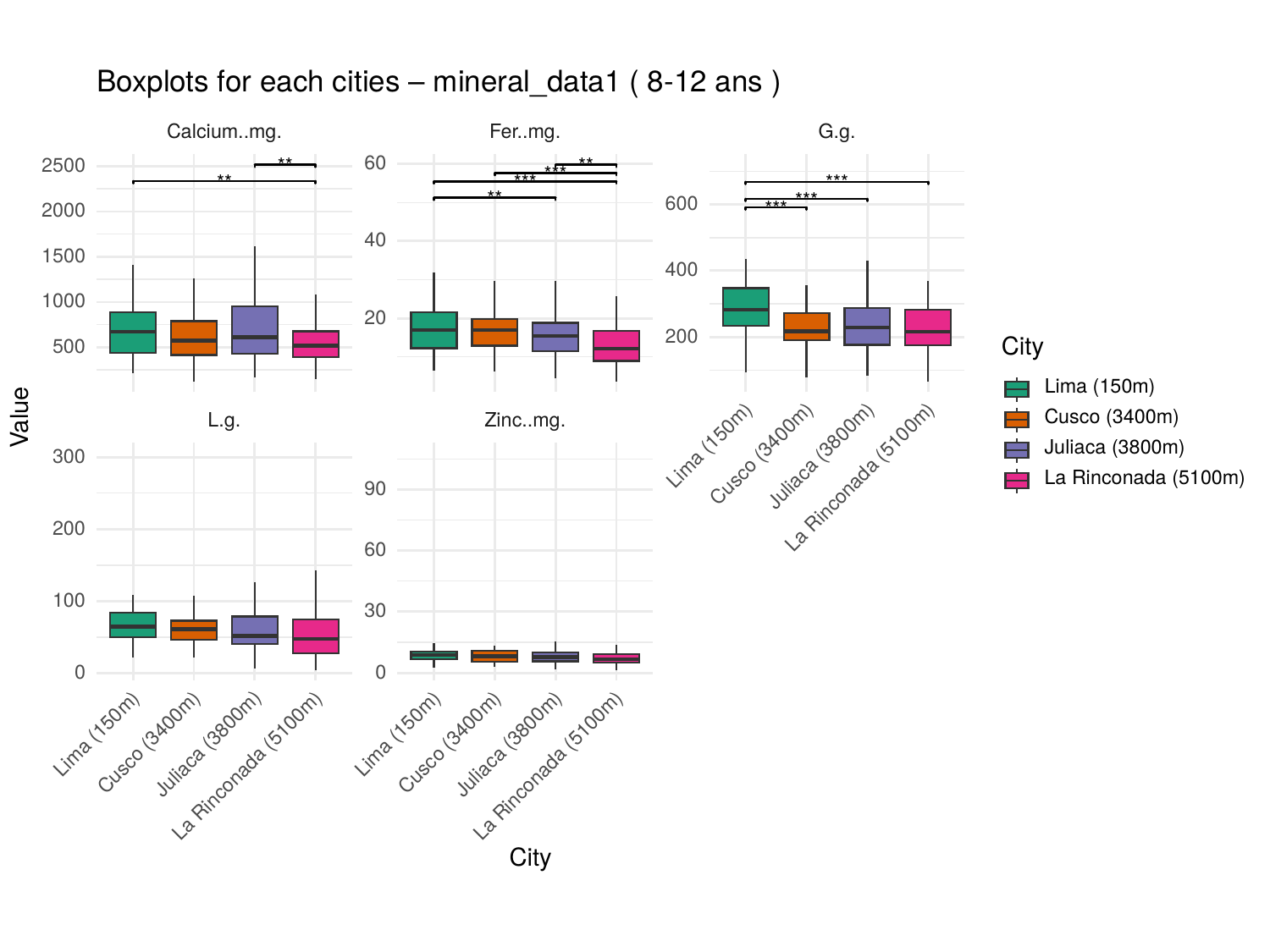

Boxplots for each cities – mineral_data1 ( 8-12 ans )
Calcium..mg.
G.g.
Fer..mg.

60
2500
**
**

***

**
***
***

**
600

***

2000

***

40

1500

400

1000

20

200

City

500

Lima (150m)

Value
Cusco (3400m)
L.g.
Zinc..mg.

Lima (150m)

Juliaca (3800m)

Cusco (3400m)
Juliaca (3800m)
300

La Rinconada (5100m)

La Rinconada (5100m)

90

200

60

100

30

0
0

Lima (150m)
Lima (150m)
Cusco (3400m)
Cusco (3400m)
Juliaca (3800m)
Juliaca (3800m)
La Rinconada (5100m)
La Rinconada (5100m)
City